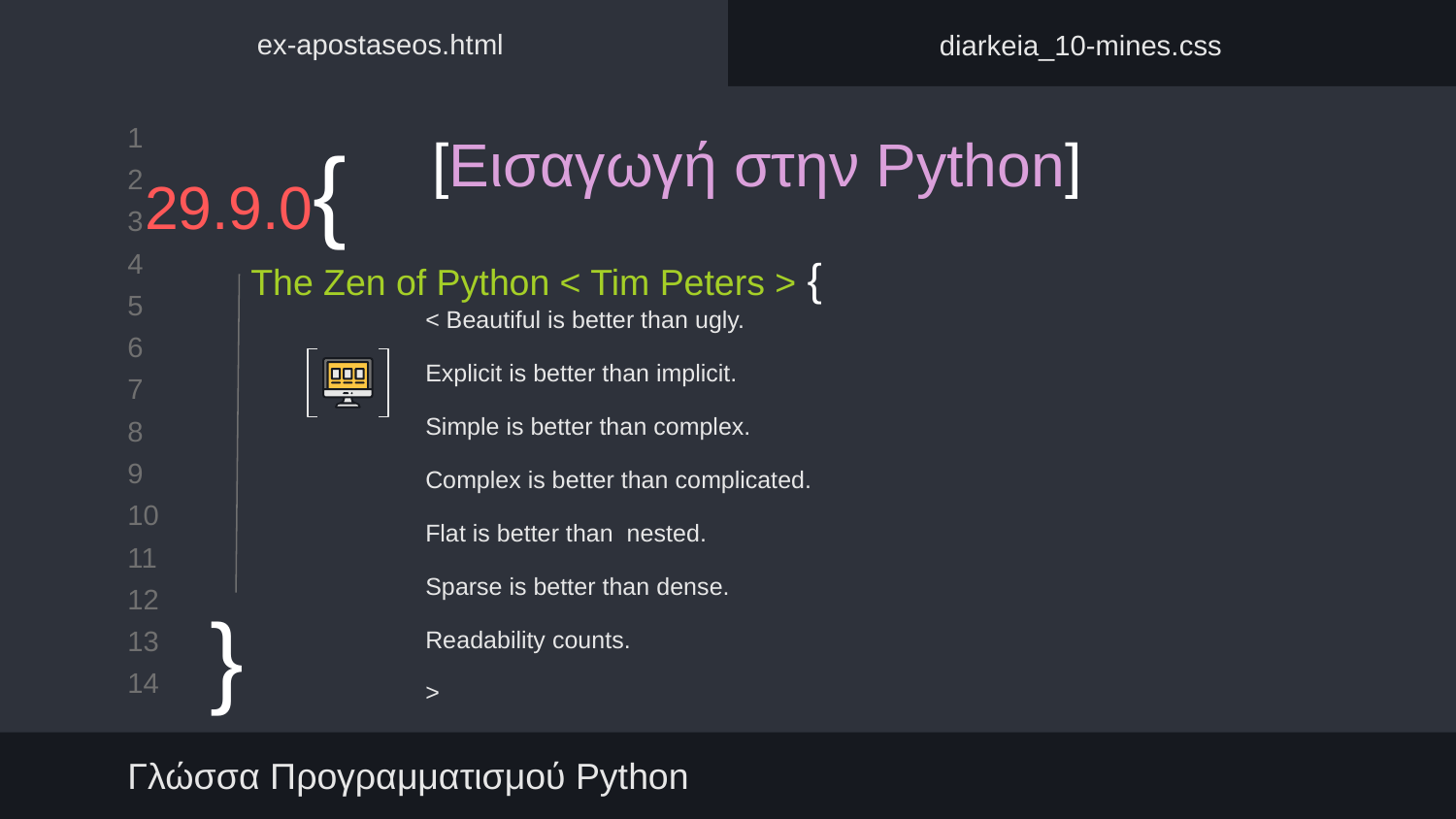

ex-apostaseos.html
diarkeia_10-mines.css
[Εισαγωγή στην Python]
# 29.9.0{
The Zen of Python < Tim Peters > {
< Beautiful is better than ugly.
Explicit is better than implicit.
Simple is better than complex.
Complex is better than complicated.
Flat is better than  nested.
Sparse is better than dense.
Readability counts.
>

}
Γλώσσα Προγραμματισμού Python